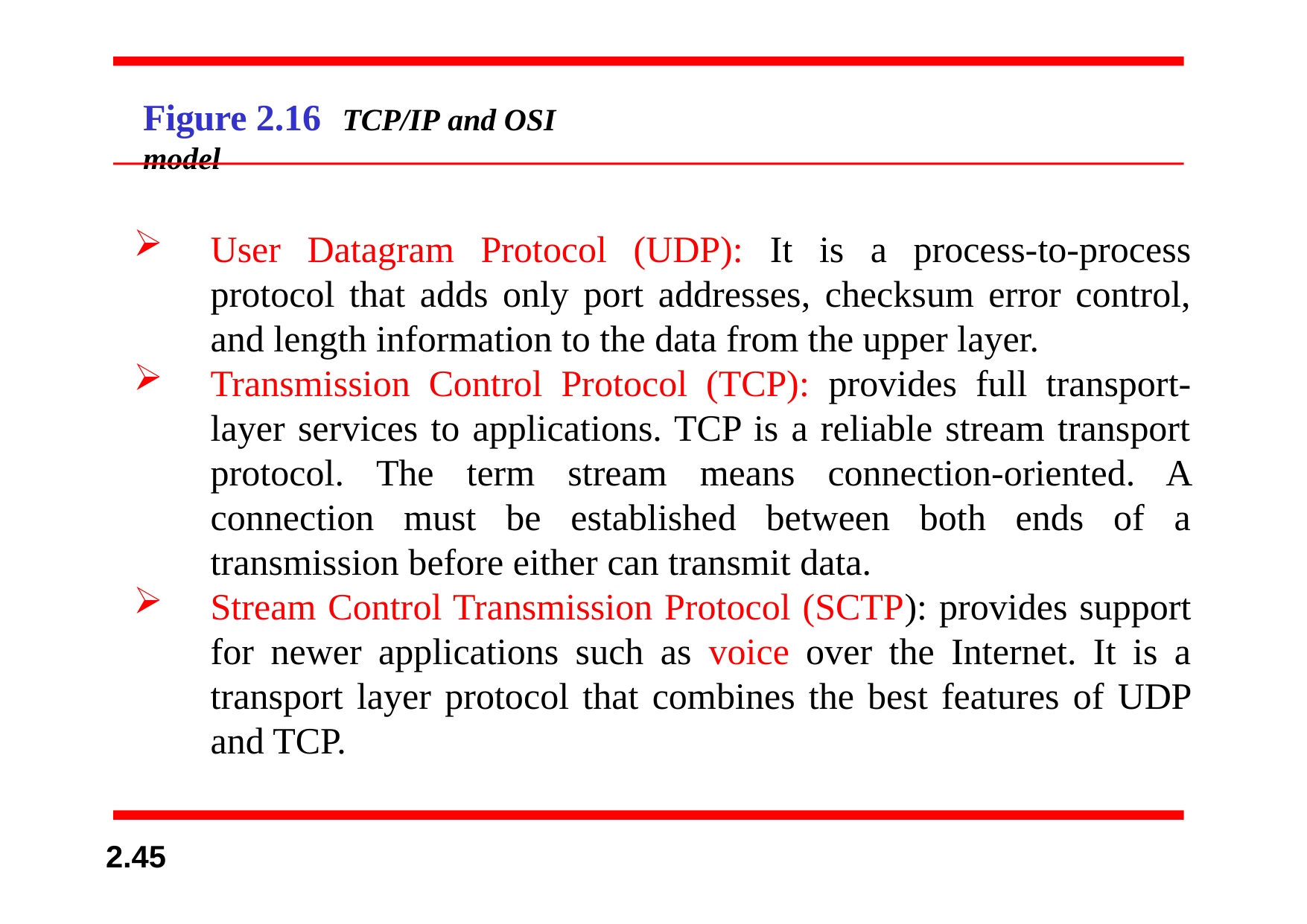

# Figure 2.16	TCP/IP and OSI model

User Datagram Protocol (UDP): It is a process-to-process protocol that adds only port addresses, checksum error control, and length information to the data from the upper layer.
Transmission Control Protocol (TCP): provides full transport-layer services to applications. TCP is a reliable stream transport protocol. The term stream means connection-oriented. A connection must be established between both ends of a transmission before either can transmit data.
Stream Control Transmission Protocol (SCTP): provides support for newer applications such as voice over the Internet. It is a transport layer protocol that combines the best features of UDP and TCP.

2.45